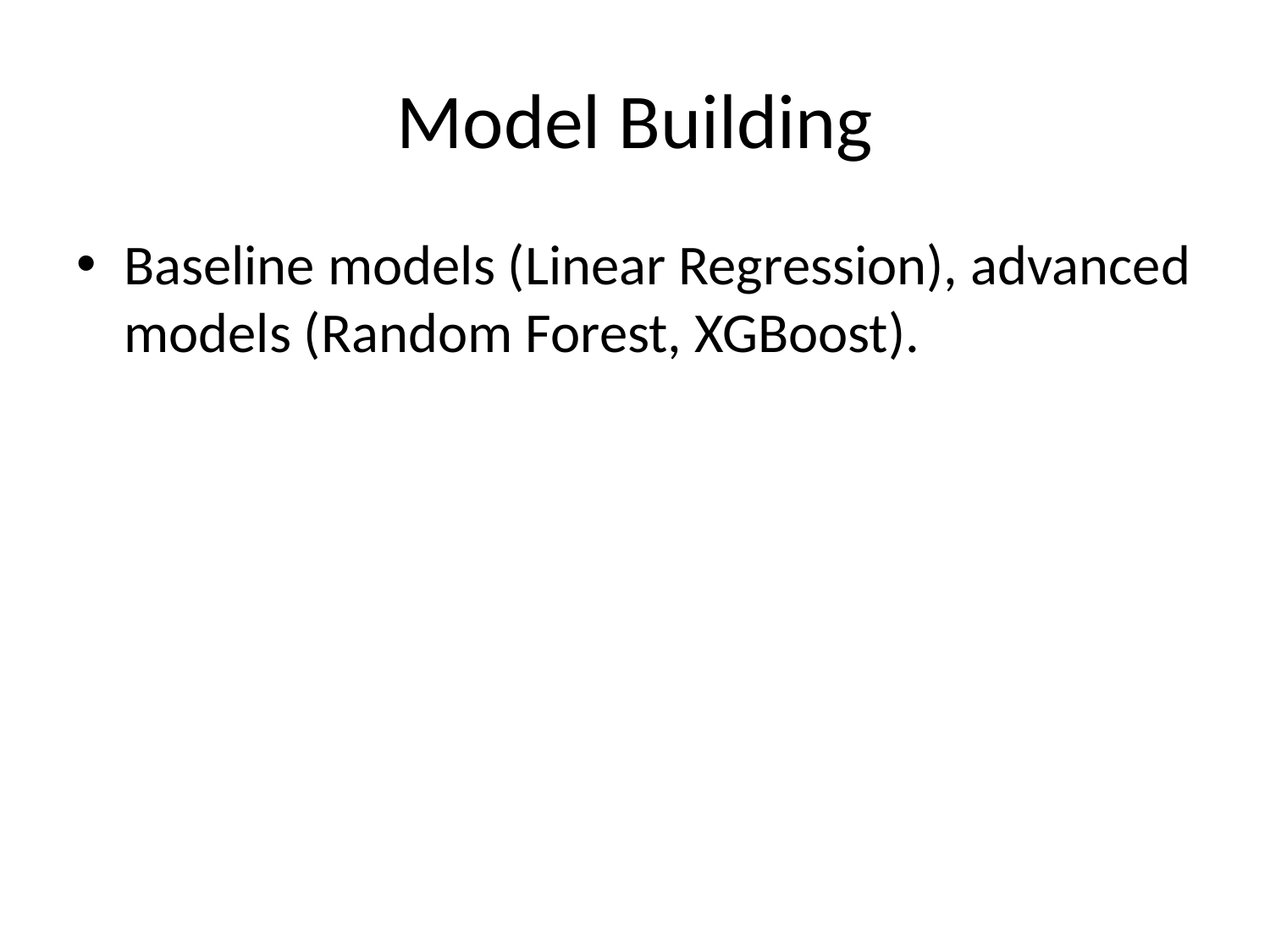

# Model Building
Baseline models (Linear Regression), advanced models (Random Forest, XGBoost).